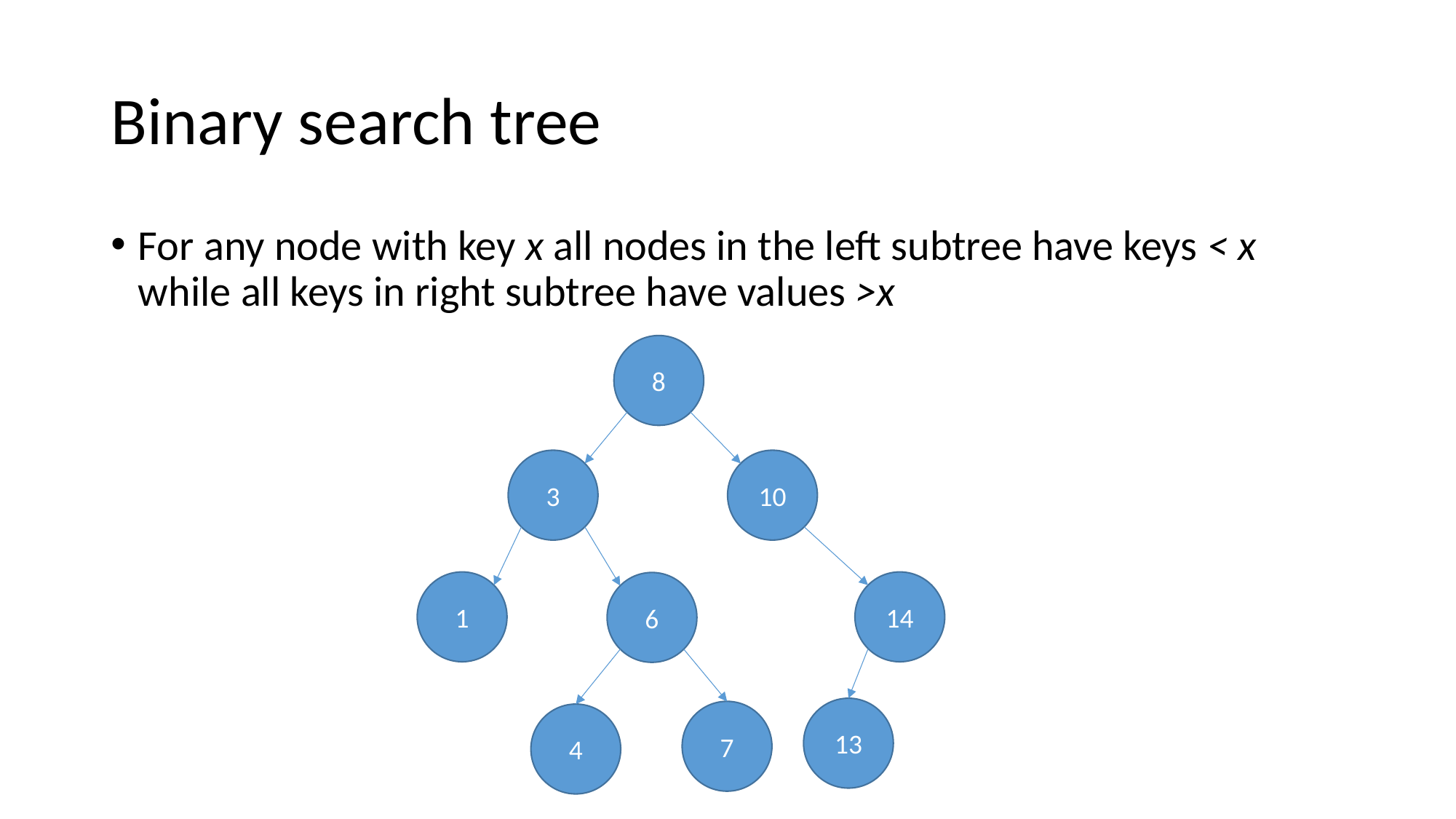

# Binary search tree
For any node with key x all nodes in the left subtree have keys < x while all keys in right subtree have values >x
8
3
10
14
1
6
13
7
4